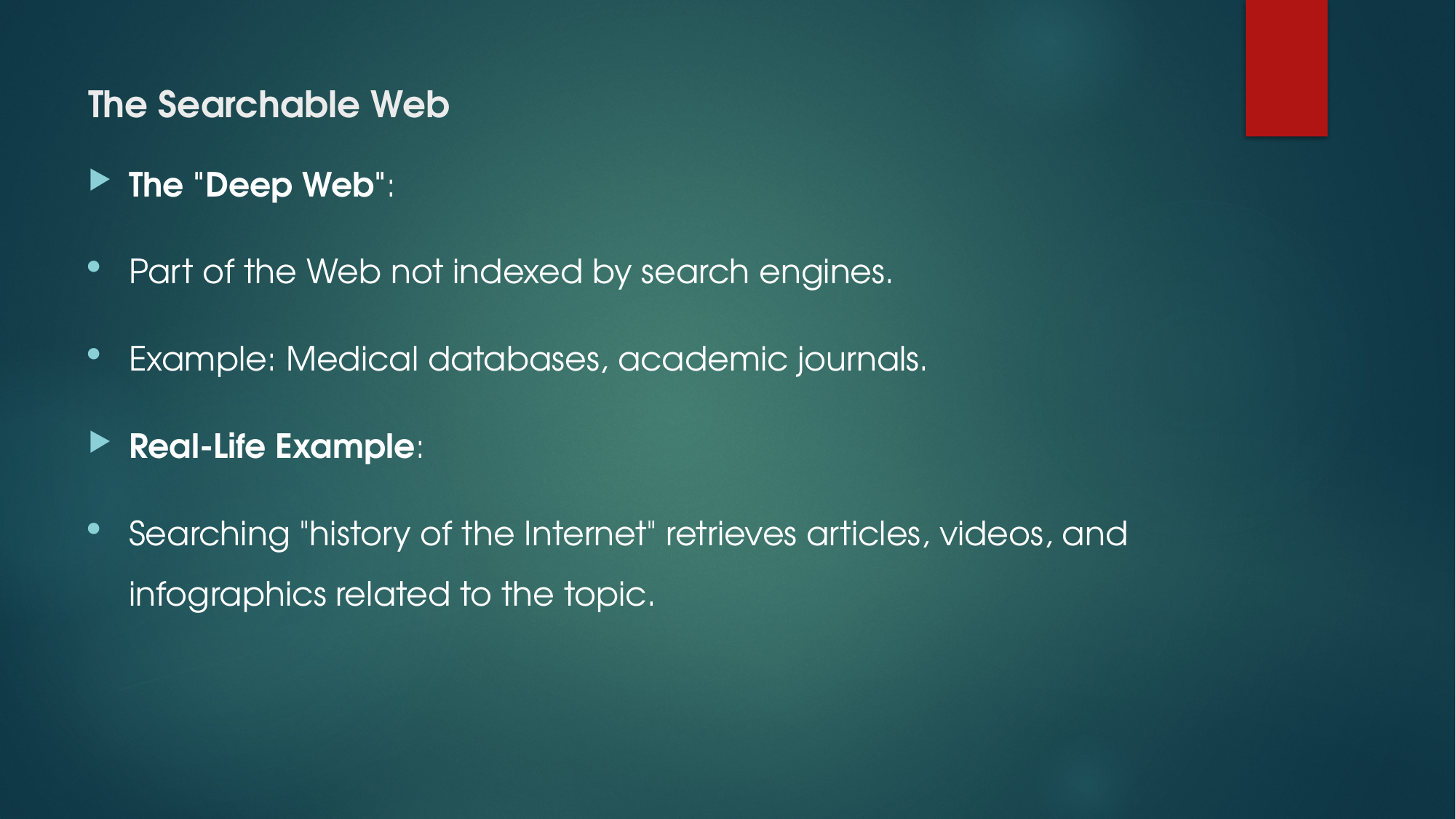

# The Searchable Web
The "Deep Web":
Part of the Web not indexed by search engines.
Example: Medical databases, academic journals.
Real-Life Example:
Searching "history of the Internet" retrieves articles, videos, and infographics related to the topic.